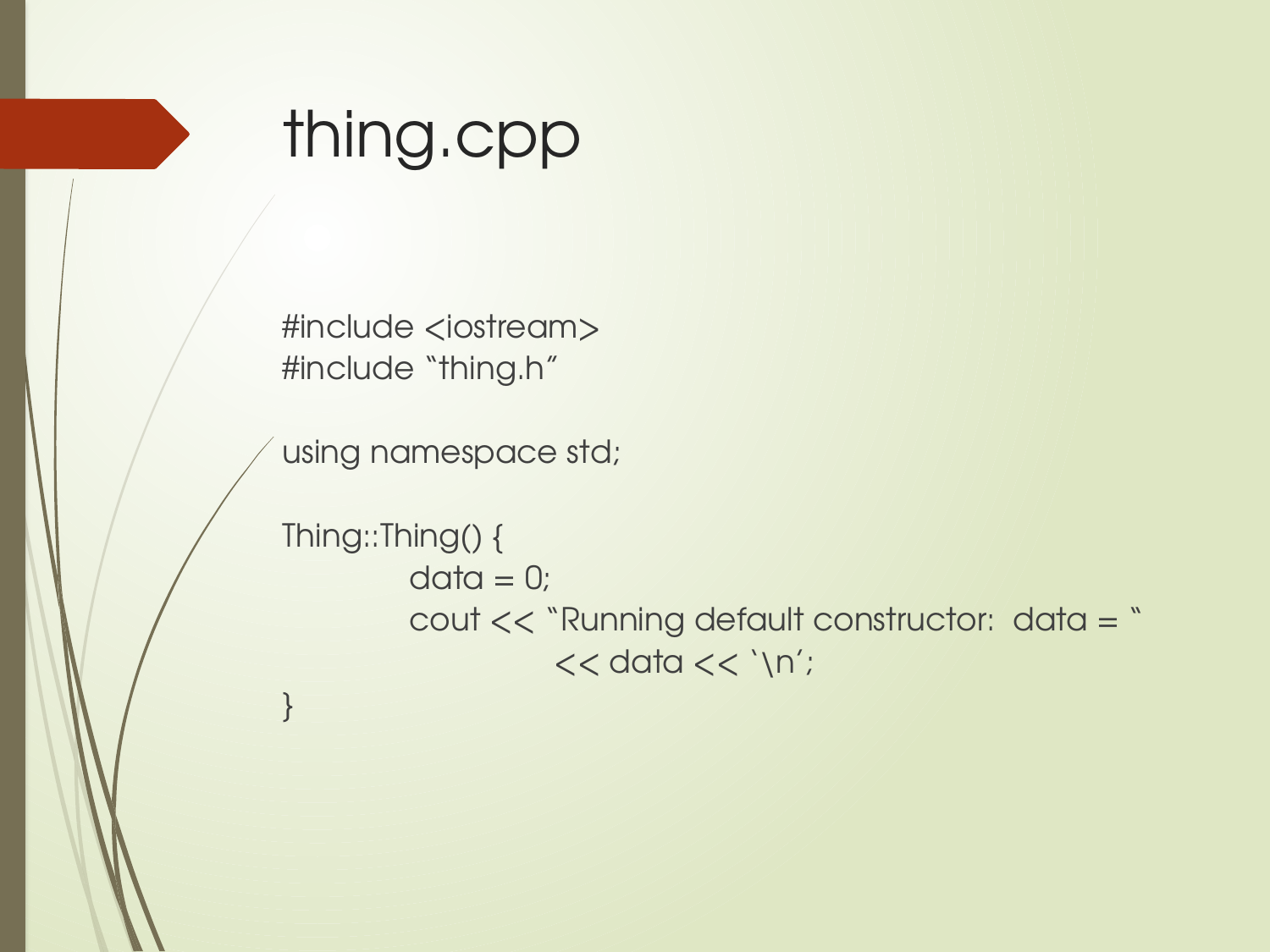

# thing.cpp
#include <iostream>
#include “thing.h”

using namespace std;

Thing::Thing() {
	data = 0;
	cout << “Running default constructor:  data = “
		  << data << ‘\n’;
}